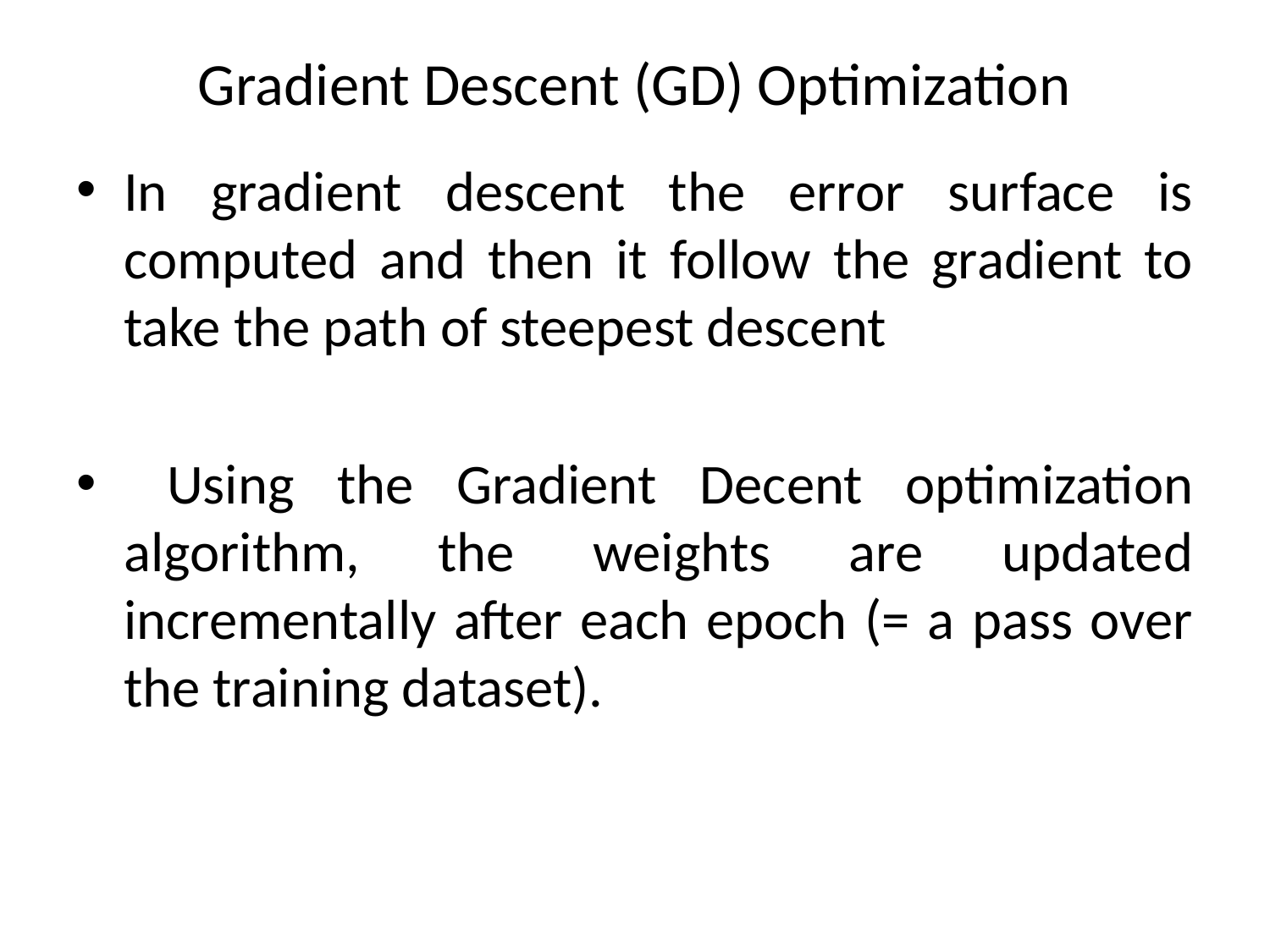

# Gradient Descent (GD) Optimization
In gradient descent the error surface is computed and then it follow the gradient to take the path of steepest descent

 Using the Gradient Decent optimization algorithm, the weights are updated incrementally after each epoch (= a pass over the training dataset).